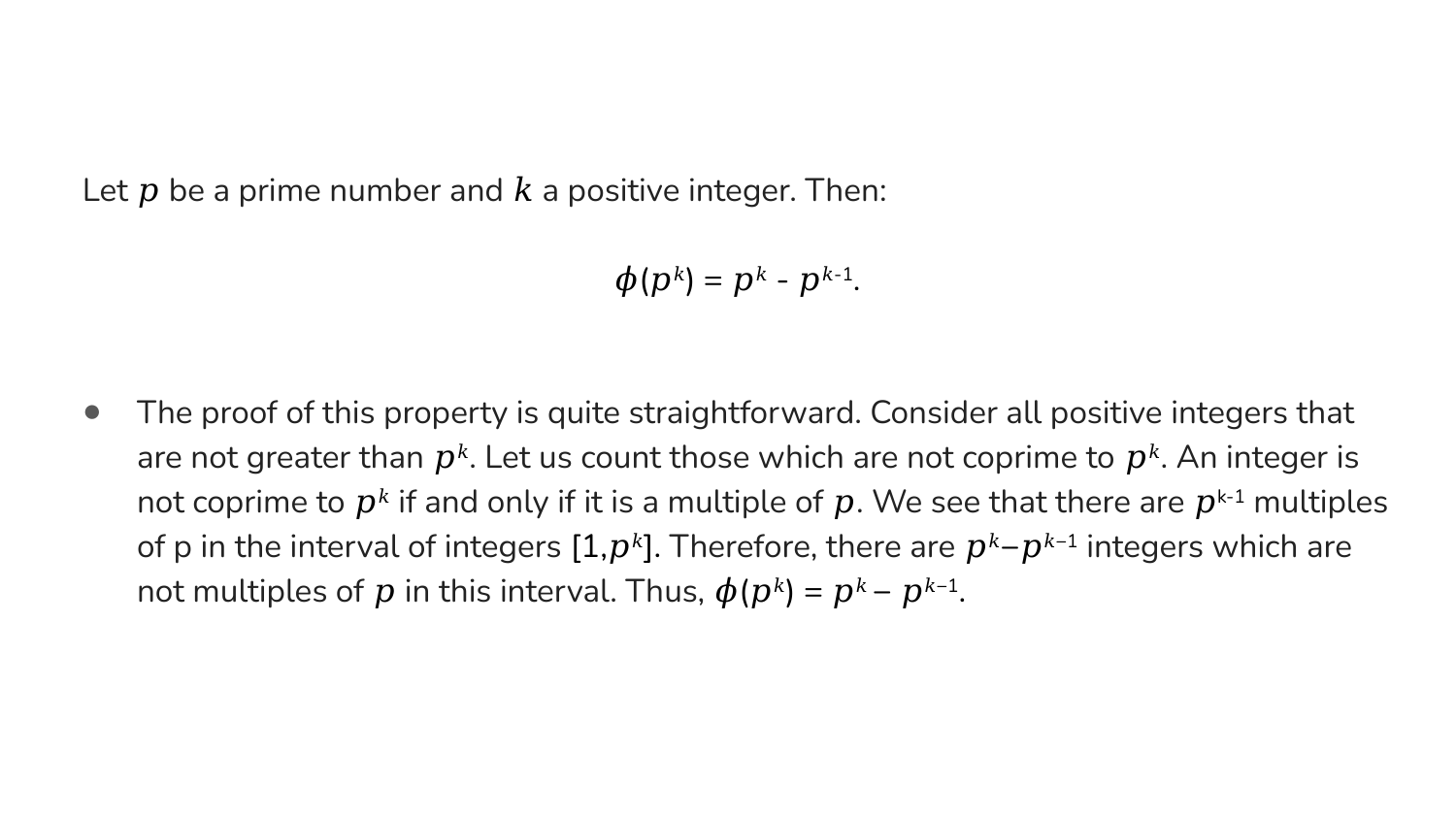

Let 𝑝 be a prime number and 𝑘 a positive integer. Then:

𝜙(𝑝𝑘) = 𝑝𝑘 - 𝑝𝑘-1.

The proof of this property is quite straightforward. Consider all positive integers that are not greater than 𝑝𝑘. Let us count those which are not coprime to 𝑝𝑘. An integer is not coprime to 𝑝𝑘 if and only if it is a multiple of 𝑝. We see that there are 𝑝k-1 multiples of p in the interval of integers [1,𝑝𝑘]. Therefore, there are 𝑝𝑘−𝑝𝑘−1 integers which are not multiples of 𝑝 in this interval. Thus, 𝜙(𝑝𝑘) = 𝑝𝑘 − 𝑝𝑘−1.